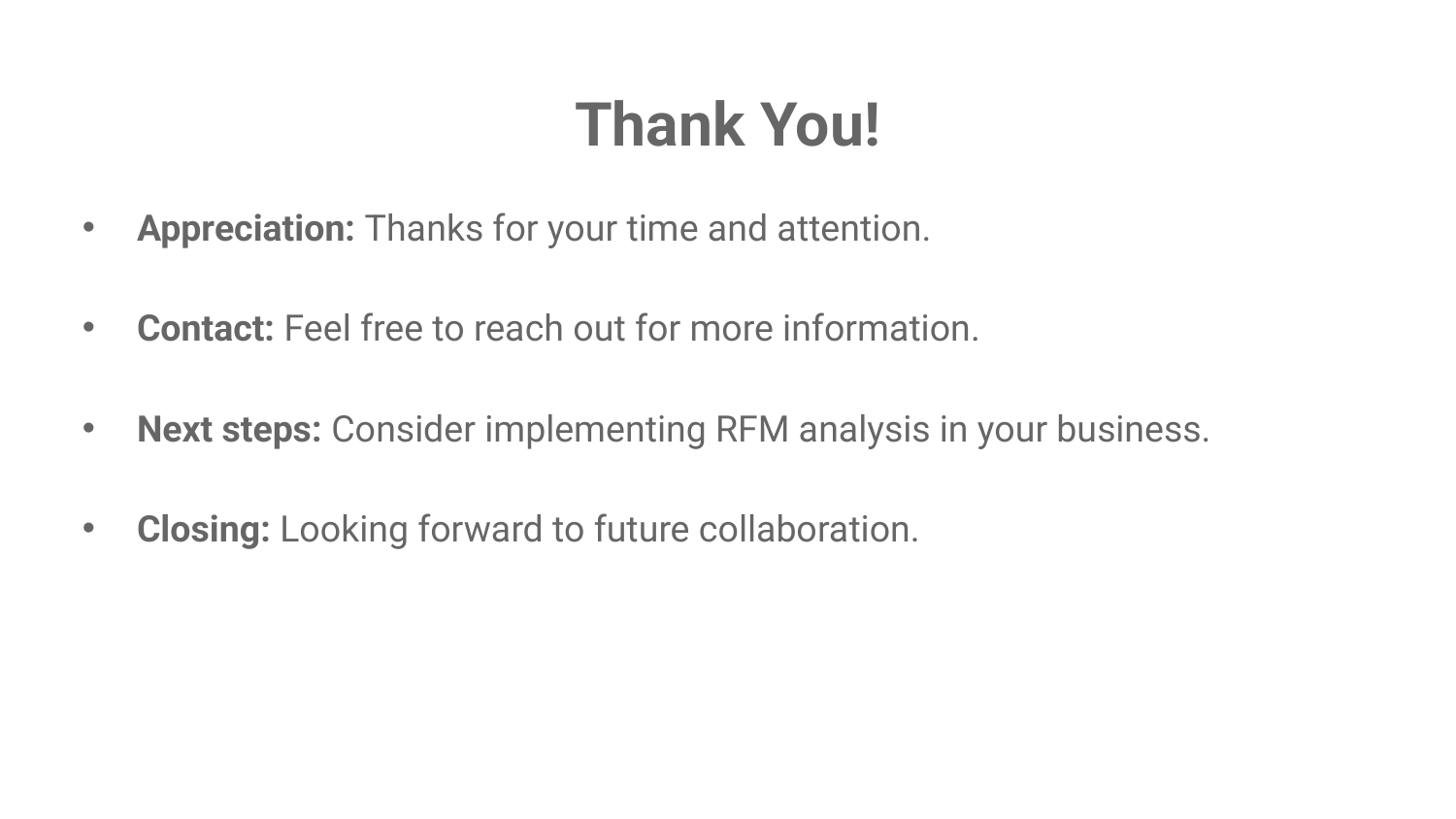

# Thank You!
Appreciation: Thanks for your time and attention.

Contact: Feel free to reach out for more information.

Next steps: Consider implementing RFM analysis in your business.

Closing: Looking forward to future collaboration.